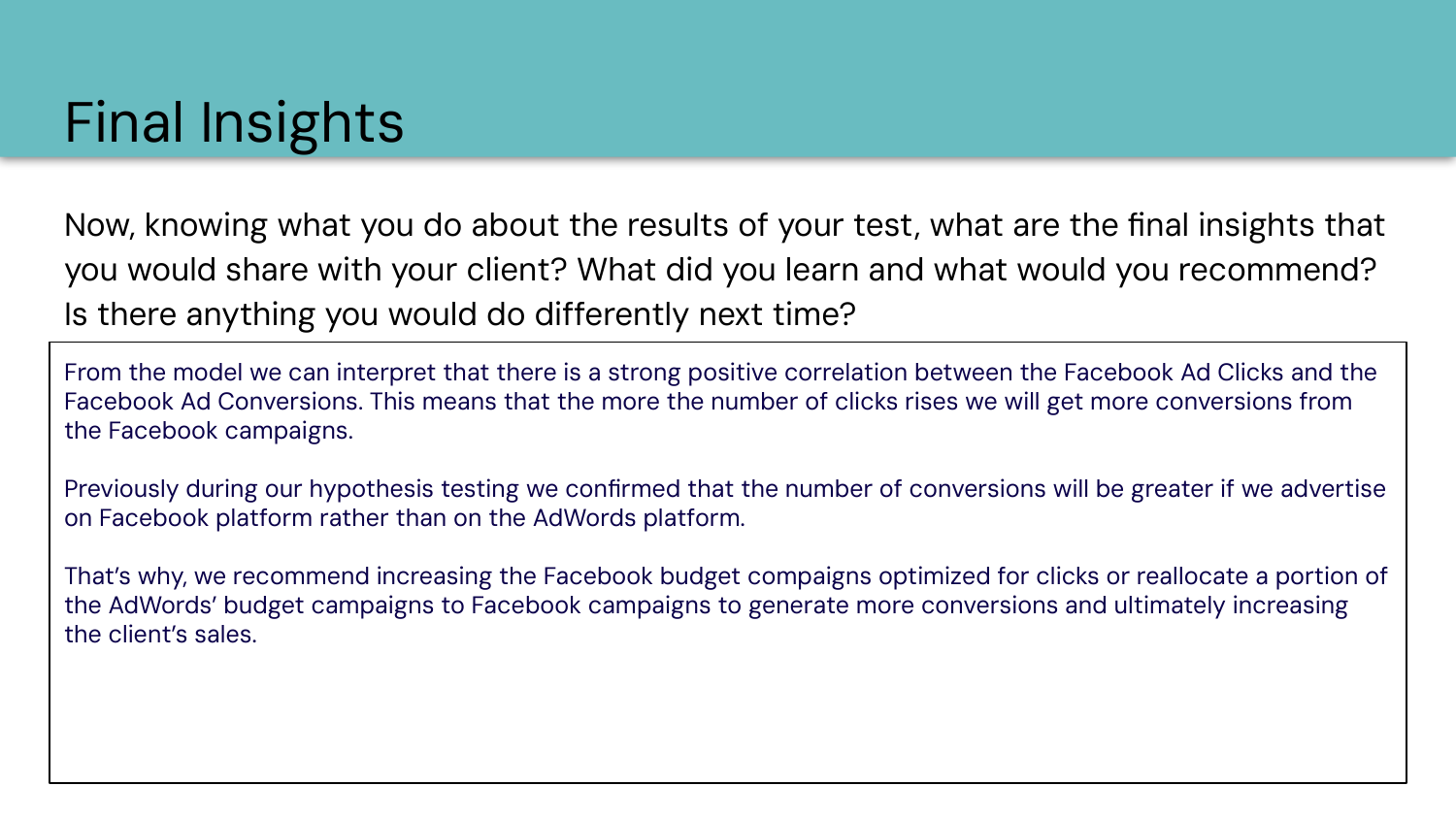

# Final Insights
Now, knowing what you do about the results of your test, what are the final insights that you would share with your client? What did you learn and what would you recommend? Is there anything you would do differently next time?
From the model we can interpret that there is a strong positive correlation between the Facebook Ad Clicks and the Facebook Ad Conversions. This means that the more the number of clicks rises we will get more conversions from the Facebook campaigns.

Previously during our hypothesis testing we confirmed that the number of conversions will be greater if we advertise on Facebook platform rather than on the AdWords platform.

That’s why, we recommend increasing the Facebook budget compaigns optimized for clicks or reallocate a portion of the AdWords’ budget campaigns to Facebook campaigns to generate more conversions and ultimately increasing the client’s sales.